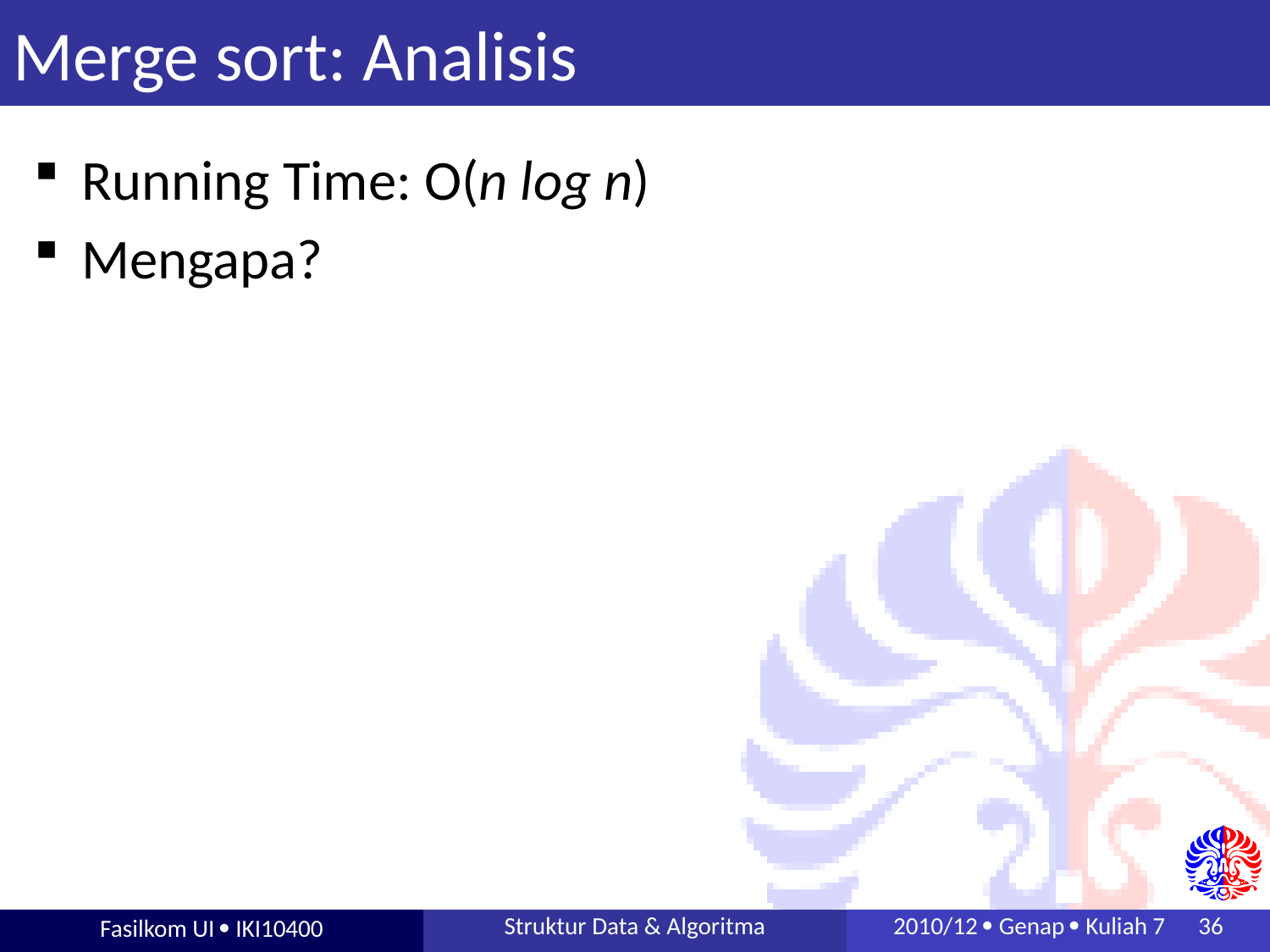

# Merge sort: Analisis
Running Time: O(n log n)
Mengapa?